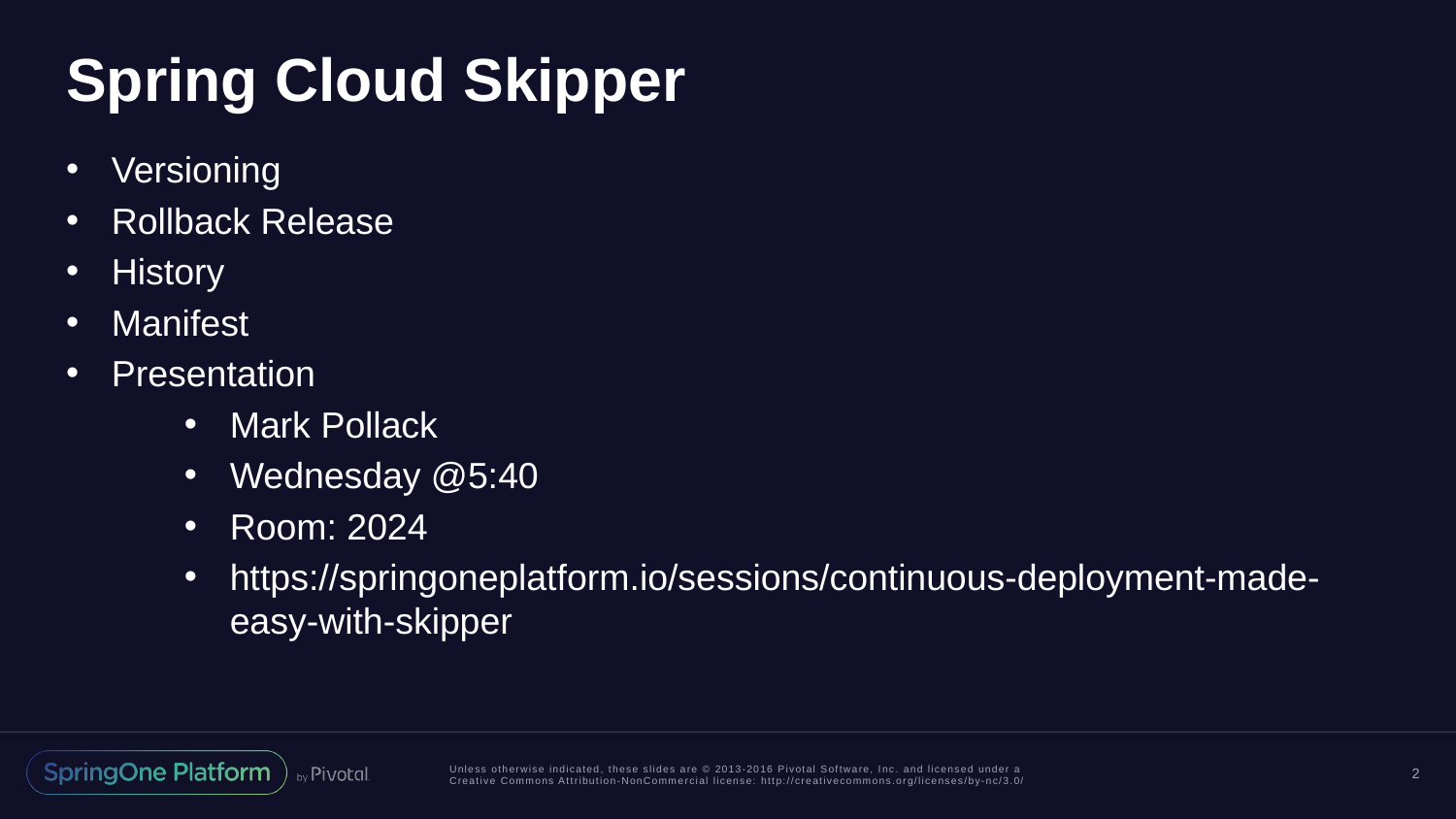

# Spring Cloud Skipper
Versioning
Rollback Release
History
Manifest
Presentation
Mark Pollack
Wednesday @5:40
Room: 2024
https://springoneplatform.io/sessions/continuous-deployment-made-easy-with-skipper
2